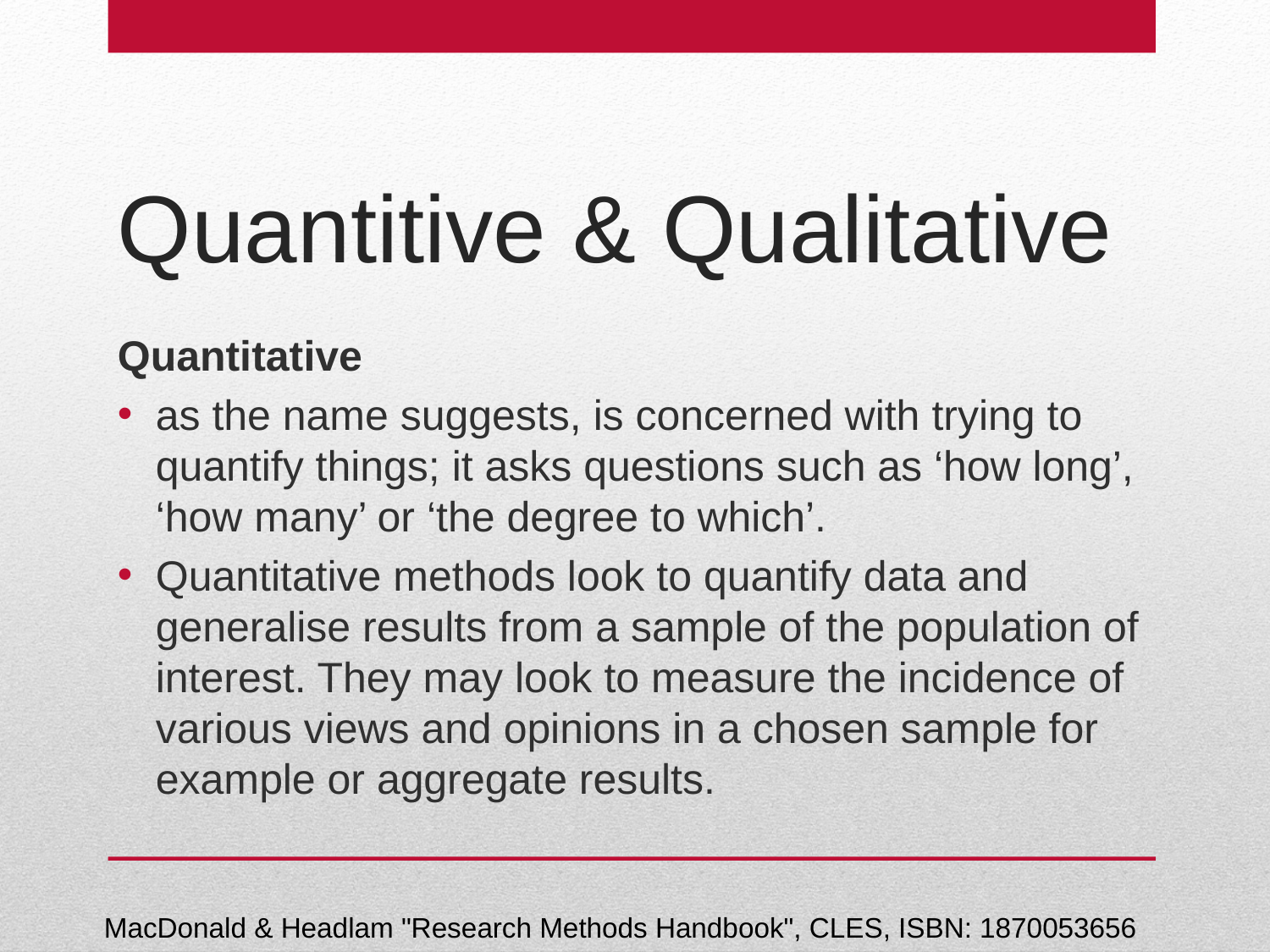

# Quantitive & Qualitative
Quantitative
as the name suggests, is concerned with trying to quantify things; it asks questions such as ‘how long’, ‘how many’ or ‘the degree to which’.
Quantitative methods look to quantify data and generalise results from a sample of the population of interest. They may look to measure the incidence of various views and opinions in a chosen sample for example or aggregate results.
MacDonald & Headlam "Research Methods Handbook", CLES, ISBN: 1870053656